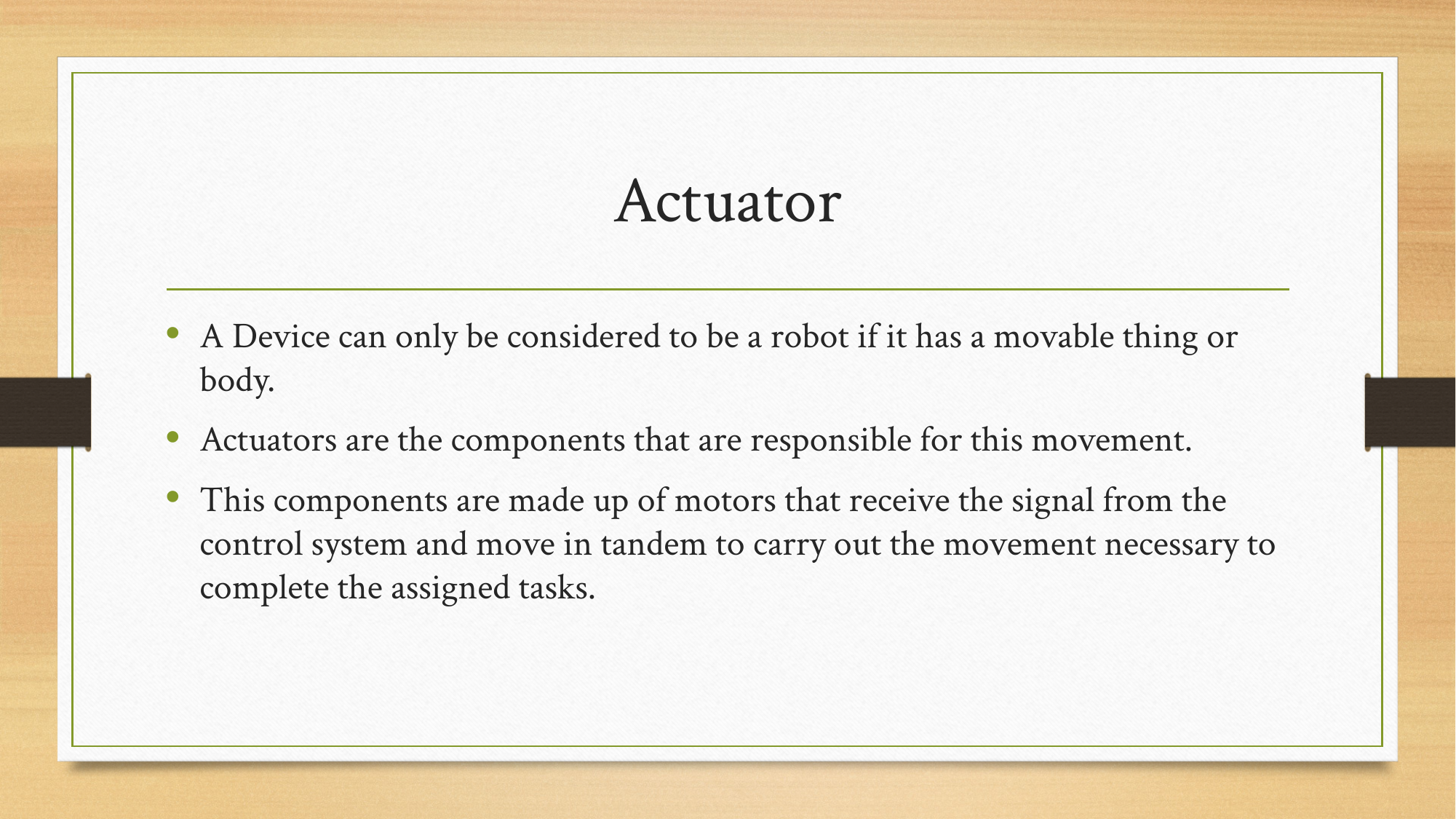

# Actuator
A Device can only be considered to be a robot if it has a movable thing or body.
Actuators are the components that are responsible for this movement.
This components are made up of motors that receive the signal from the control system and move in tandem to carry out the movement necessary to complete the assigned tasks.